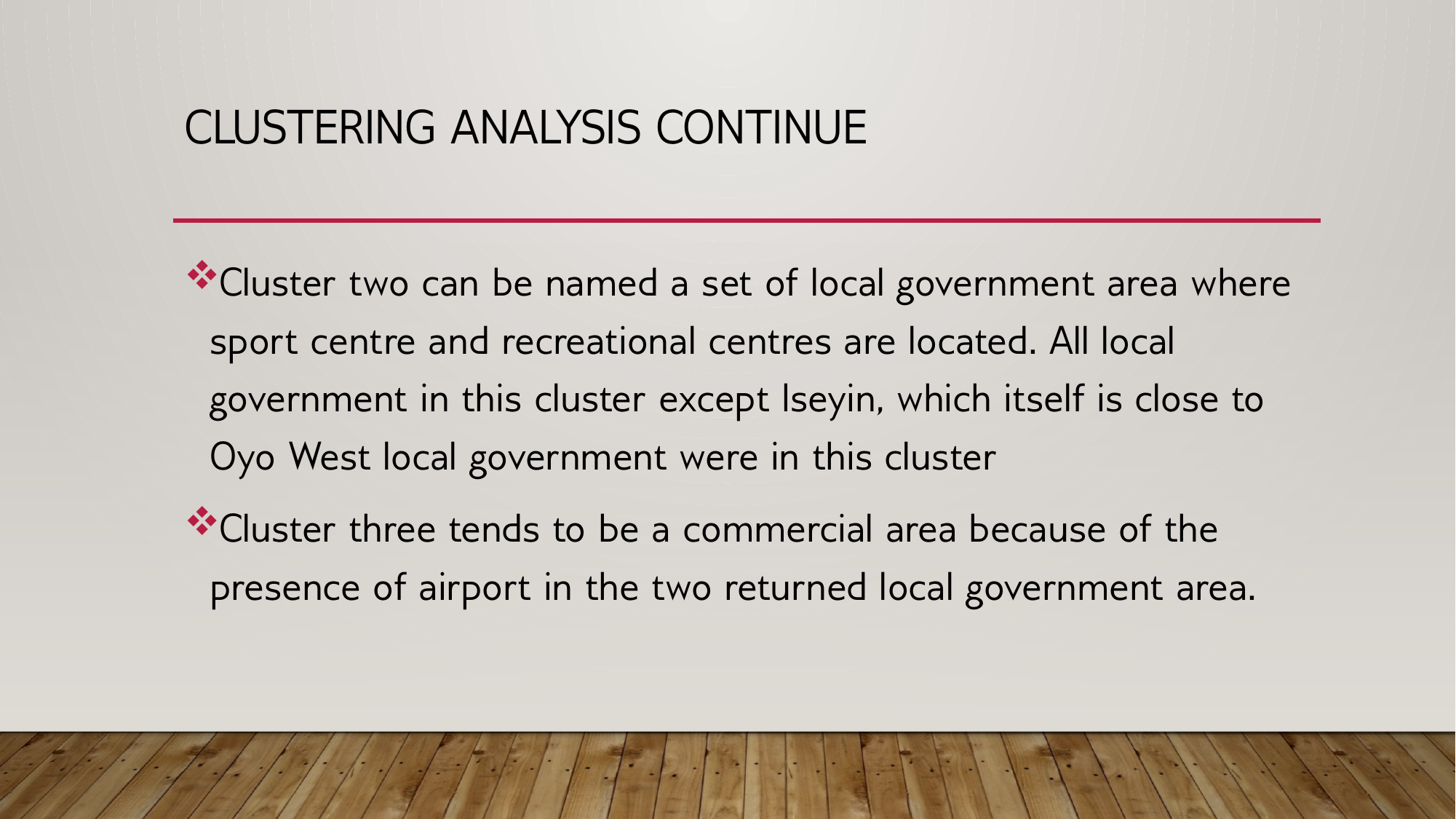

# Clustering analysis continue
Cluster two can be named a set of local government area where sport centre and recreational centres are located. All local government in this cluster except Iseyin, which itself is close to Oyo West local government were in this cluster
Cluster three tends to be a commercial area because of the presence of airport in the two returned local government area.